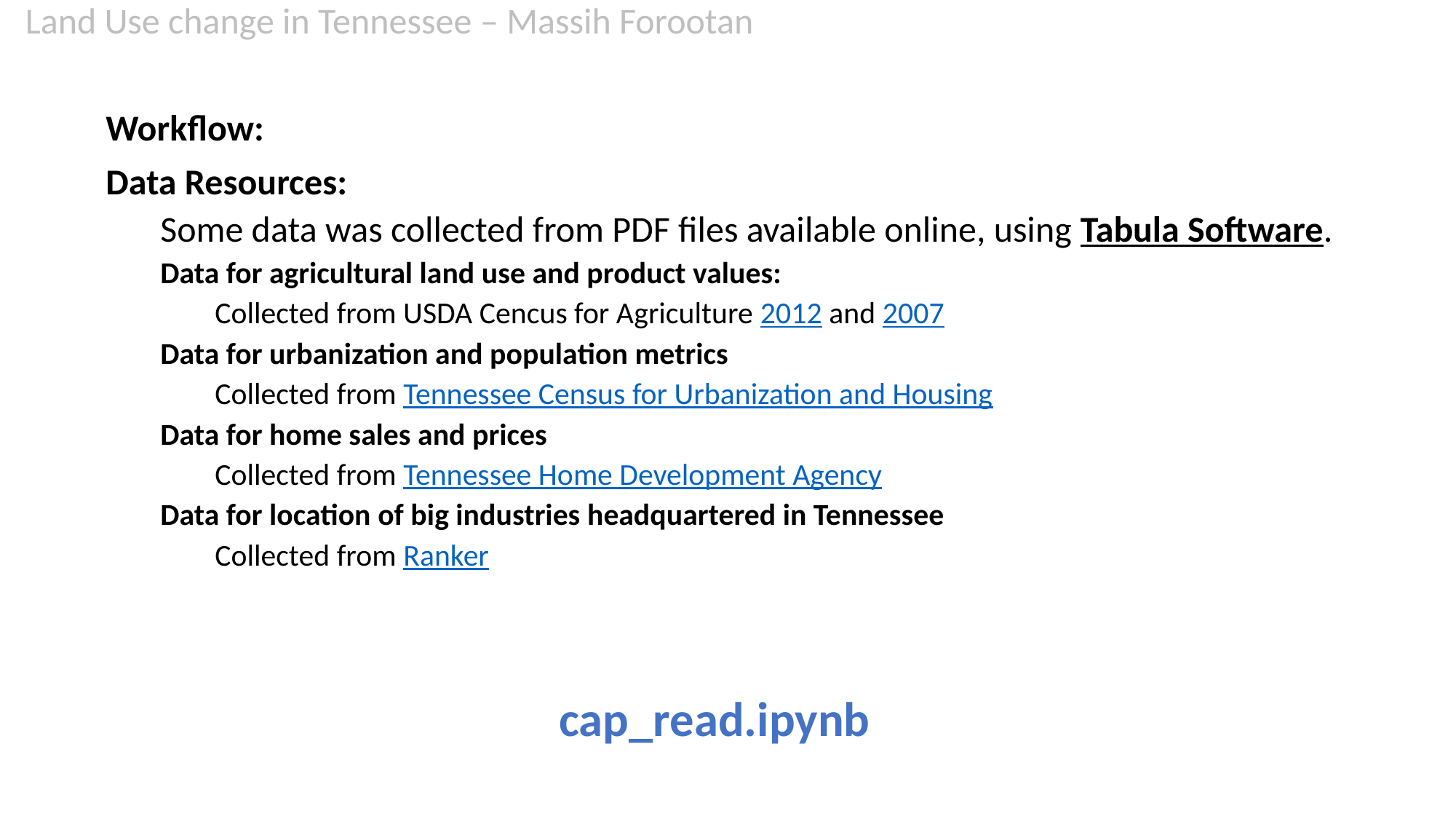

Land Use change in Tennessee – Massih Forootan
Workflow:
Data Resources:
Some data was collected from PDF files available online, using Tabula Software.
Data for agricultural land use and product values:
Collected from USDA Cencus for Agriculture 2012 and 2007
Data for urbanization and population metrics
Collected from Tennessee Census for Urbanization and Housing
Data for home sales and prices
Collected from Tennessee Home Development Agency
Data for location of big industries headquartered in Tennessee
Collected from Ranker

cap_read.ipynb